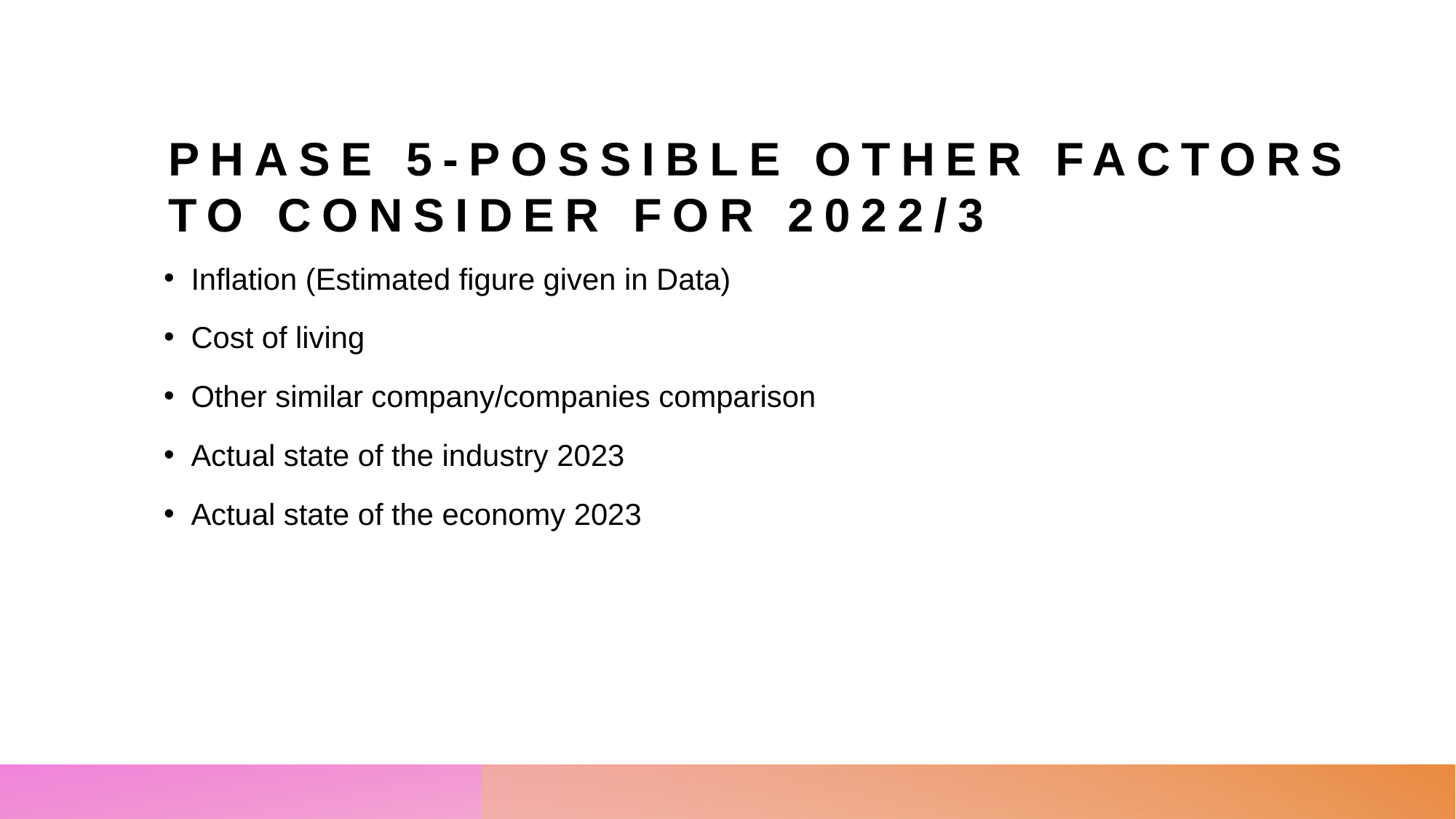

# PHASE 5-Possible other factors to consider for 2022/3
Inflation (Estimated figure given in Data)
Cost of living
Other similar company/companies comparison
Actual state of the industry 2023
Actual state of the economy 2023